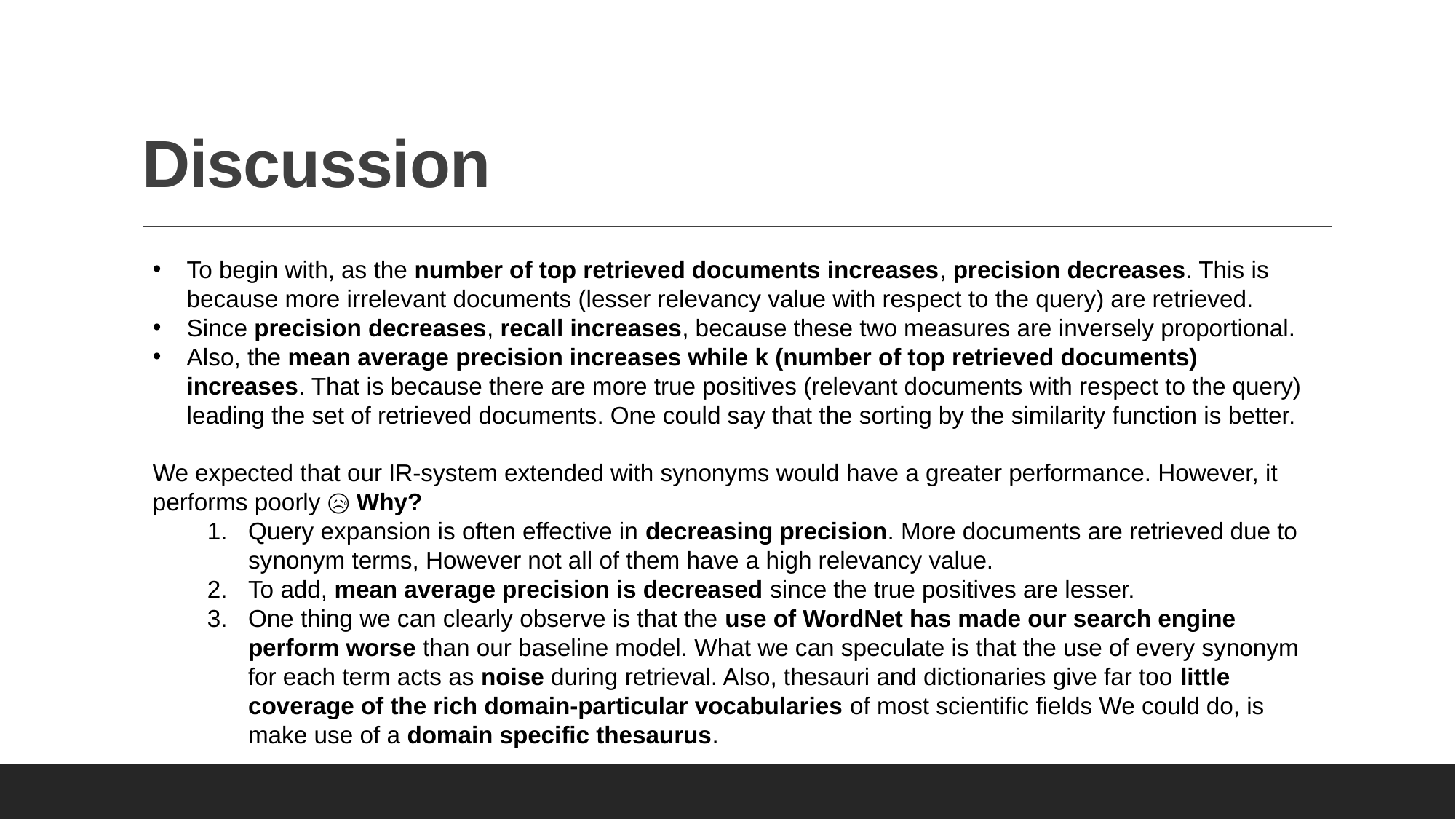

# Discussion

To begin with, as the number of top retrieved documents increases, precision decreases. This is because more irrelevant documents (lesser relevancy value with respect to the query) are retrieved.
Since precision decreases, recall increases, because these two measures are inversely proportional.
Also, the mean average precision increases while k (number of top retrieved documents) increases. That is because there are more true positives (relevant documents with respect to the query) leading the set of retrieved documents. One could say that the sorting by the similarity function is better.

We expected that our IR-system extended with synonyms would have a greater performance. However, it performs poorly 😥 Why?
Query expansion is often effective in decreasing precision. More documents are retrieved due to synonym terms, However not all of them have a high relevancy value.
To add, mean average precision is decreased since the true positives are lesser.
One thing we can clearly observe is that the use of WordNet has made our search engine perform worse than our baseline model. What we can speculate is that the use of every synonym for each term acts as noise during retrieval. Also, thesauri and dictionaries give far too little coverage of the rich domain-particular vocabularies of most scientific fields We could do, is make use of a domain specific thesaurus.

Lampros Lountzis
14